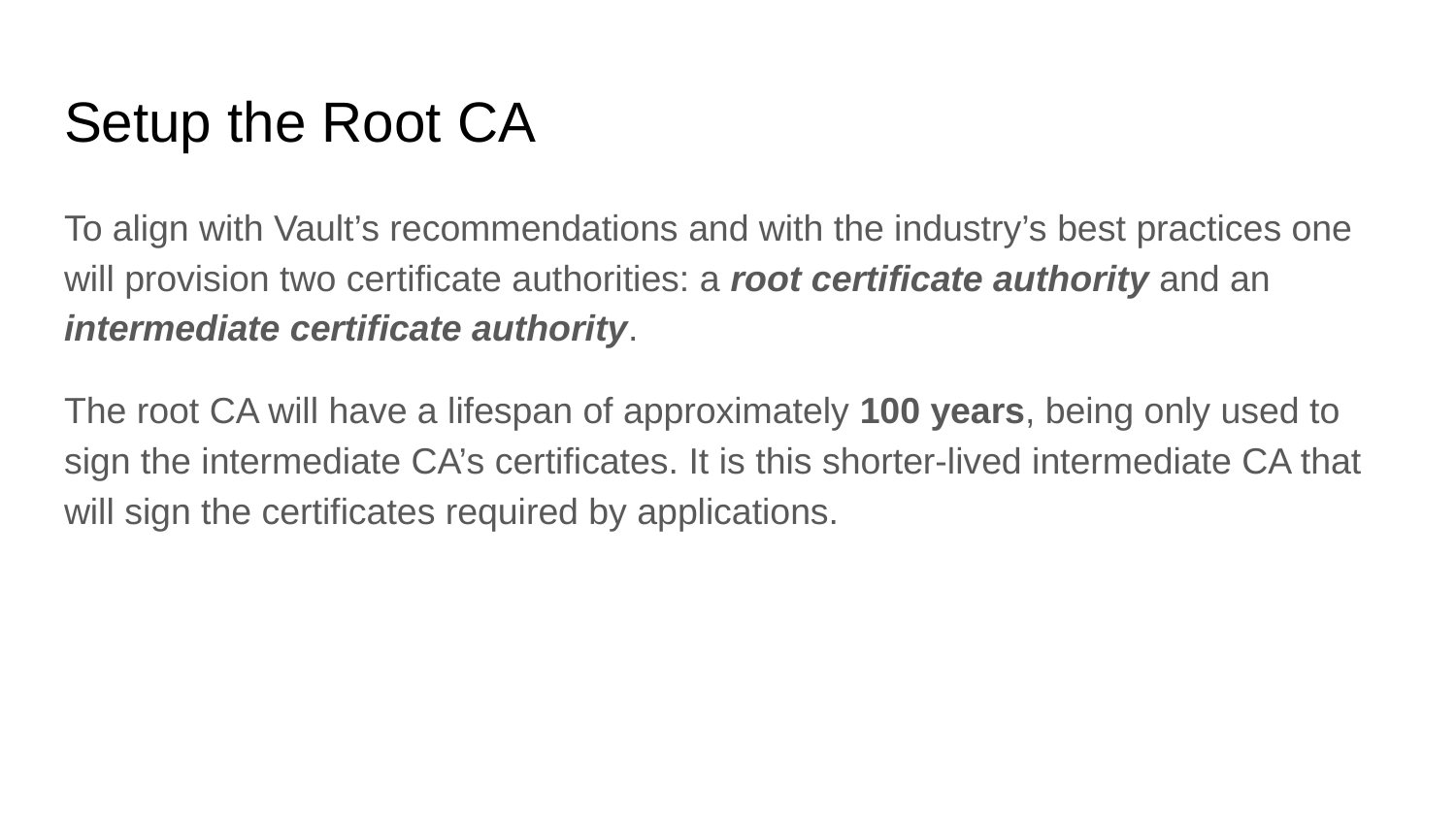

# Setup the Root CA
To align with Vault’s recommendations and with the industry’s best practices one will provision two certificate authorities: a root certificate authority and an intermediate certificate authority.
The root CA will have a lifespan of approximately 100 years, being only used to sign the intermediate CA’s certificates. It is this shorter-lived intermediate CA that will sign the certificates required by applications.